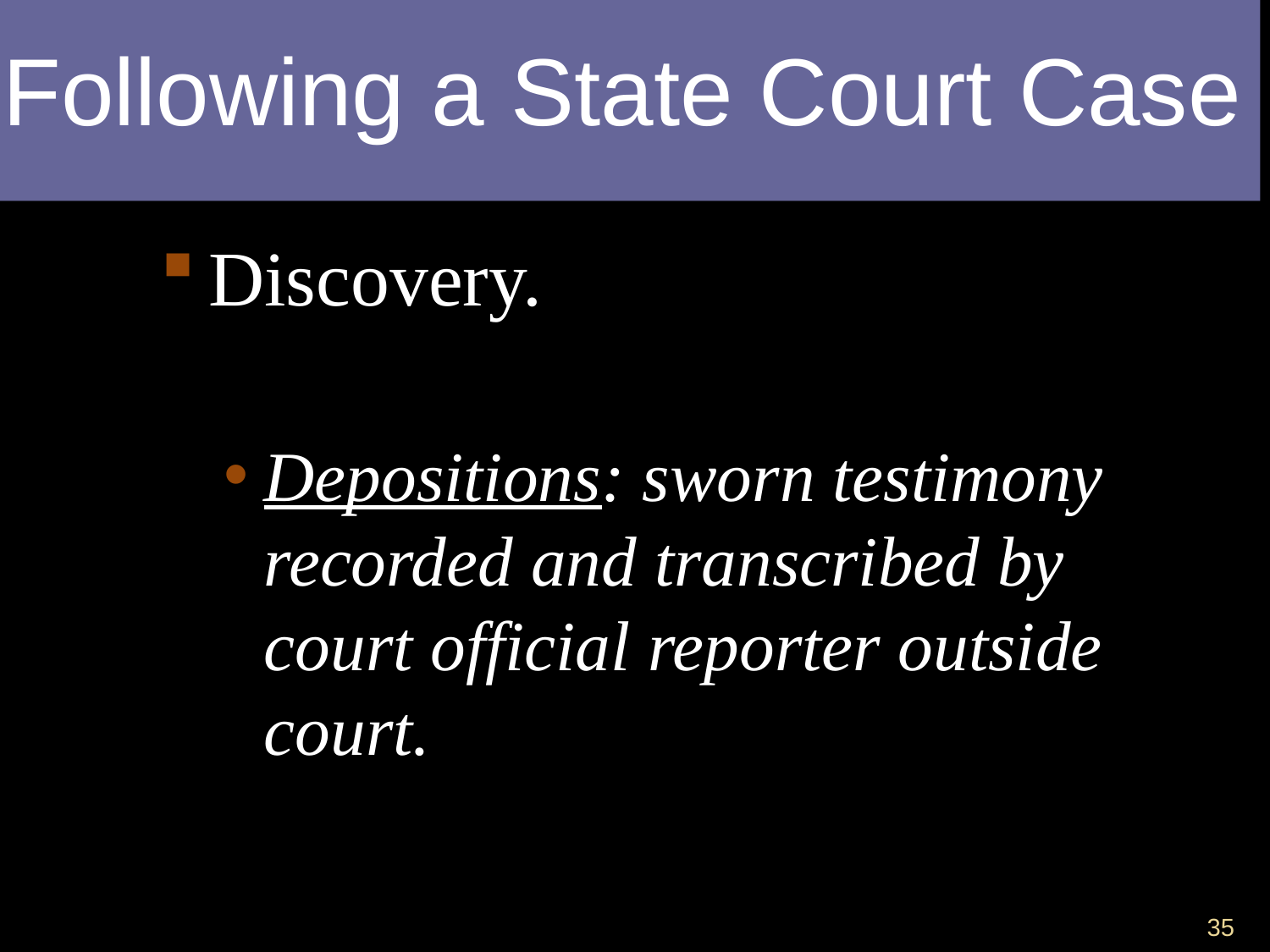

Discovery.

Depositions: sworn testimony recorded and transcribed by court official reporter outside court.

Following a State Court Case

35